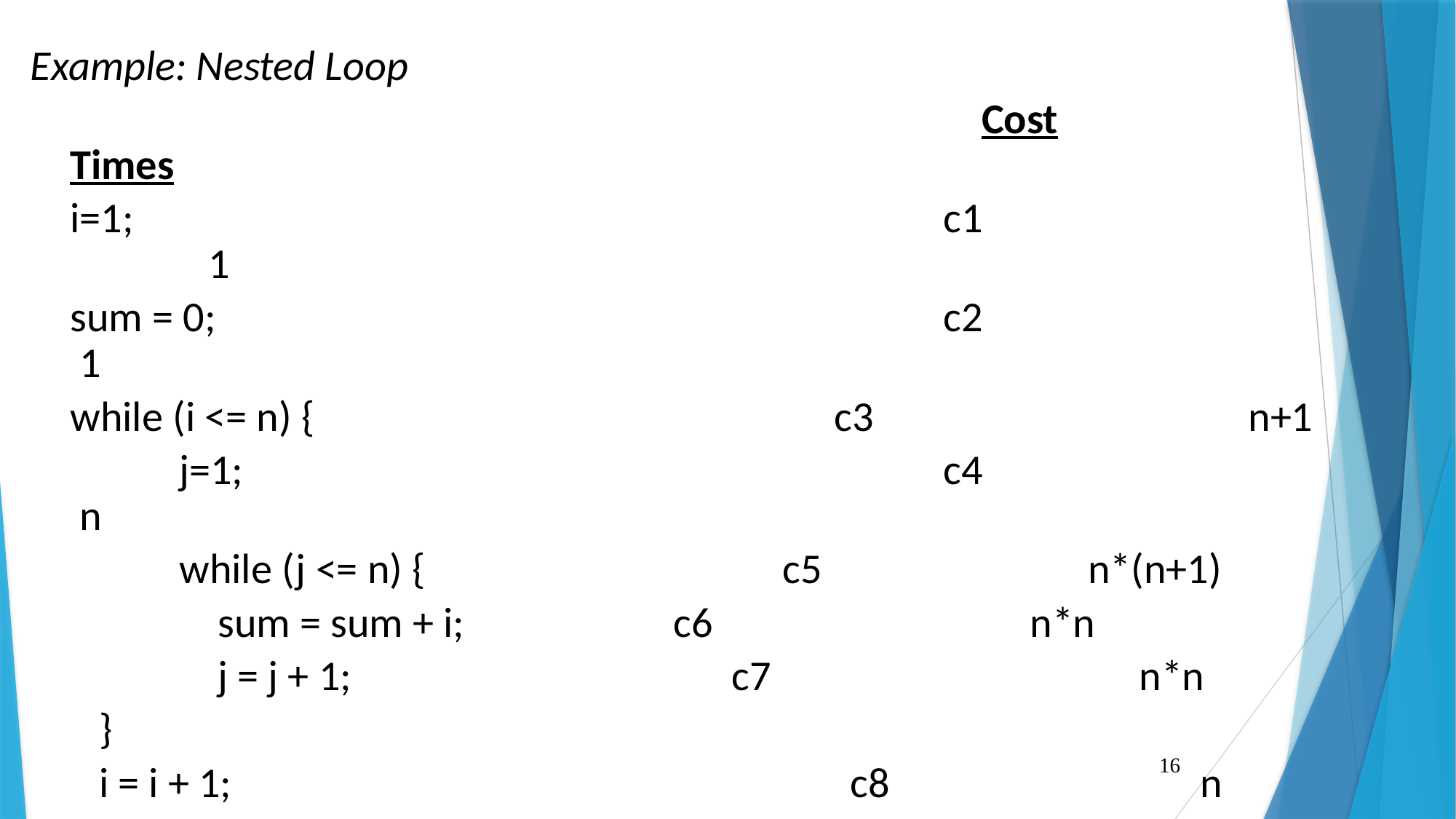

Example: Nested Loop
									    Cost		     Times
	i=1;				 				c1			  	   1
	sum = 0;		 		 			c2			         1
	while (i <= n) { 		 			c3			         n+1
		j=1;				 			c4			         n
		while (j <= n) {	 	 	      c5		               n*(n+1)
		    sum = sum + i;	 	      c6			         n*n
		    j = j + 1; 	 	 	            c7			         n*n
	   }
	   i = i + 1;			 		             c8		  	    n
	}
Total Cost  = c1 + c2 + (n+1)*c3 + n*c4 +n*(n+1)*c5+n*n*c6+n*n*c7+n*c8
	       The time required for this algorithm is proportional to n2

16